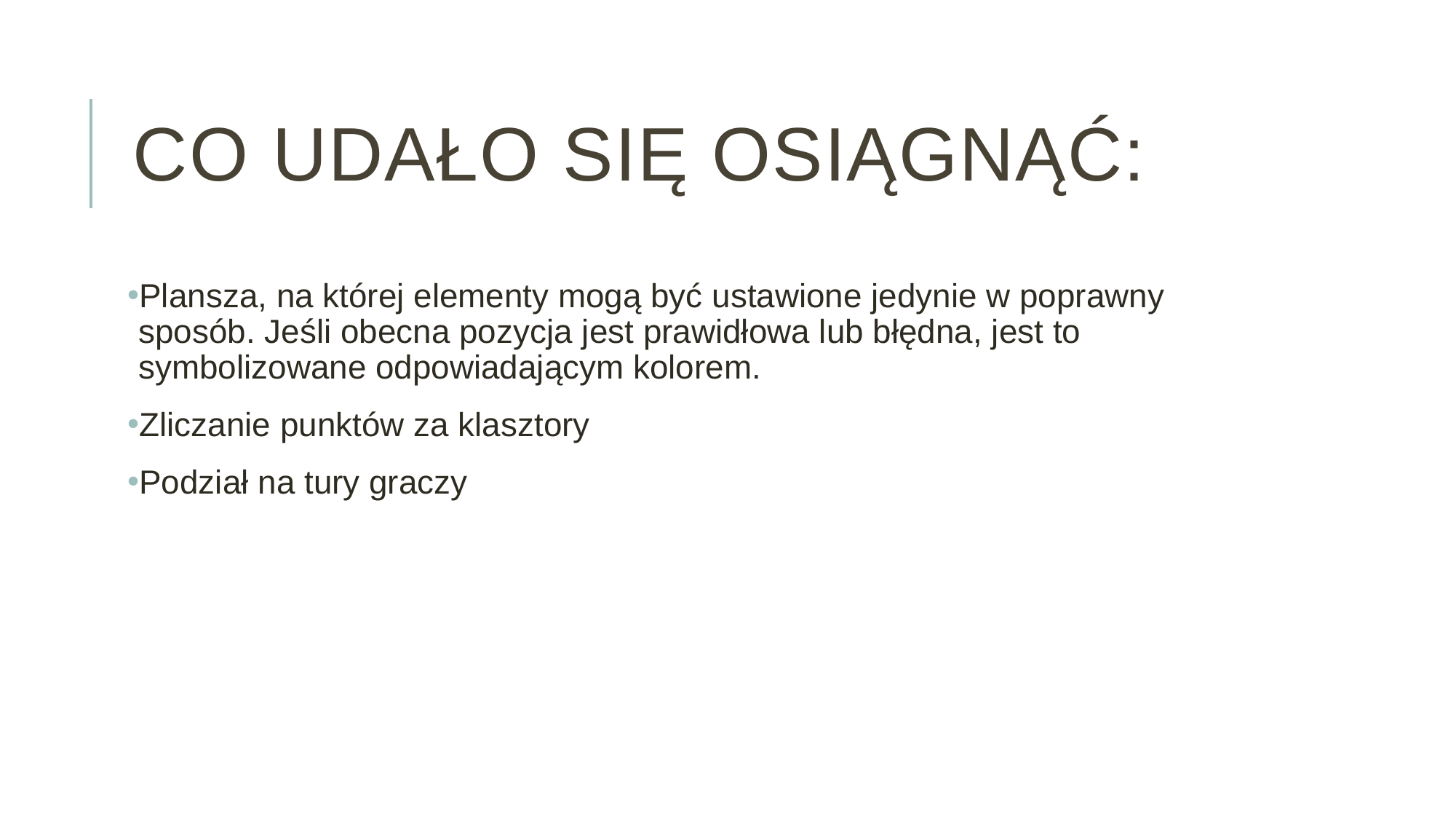

# Co udało się osiągnąć:
Plansza, na której elementy mogą być ustawione jedynie w poprawny sposób. Jeśli obecna pozycja jest prawidłowa lub błędna, jest to symbolizowane odpowiadającym kolorem.
Zliczanie punktów za klasztory
Podział na tury graczy